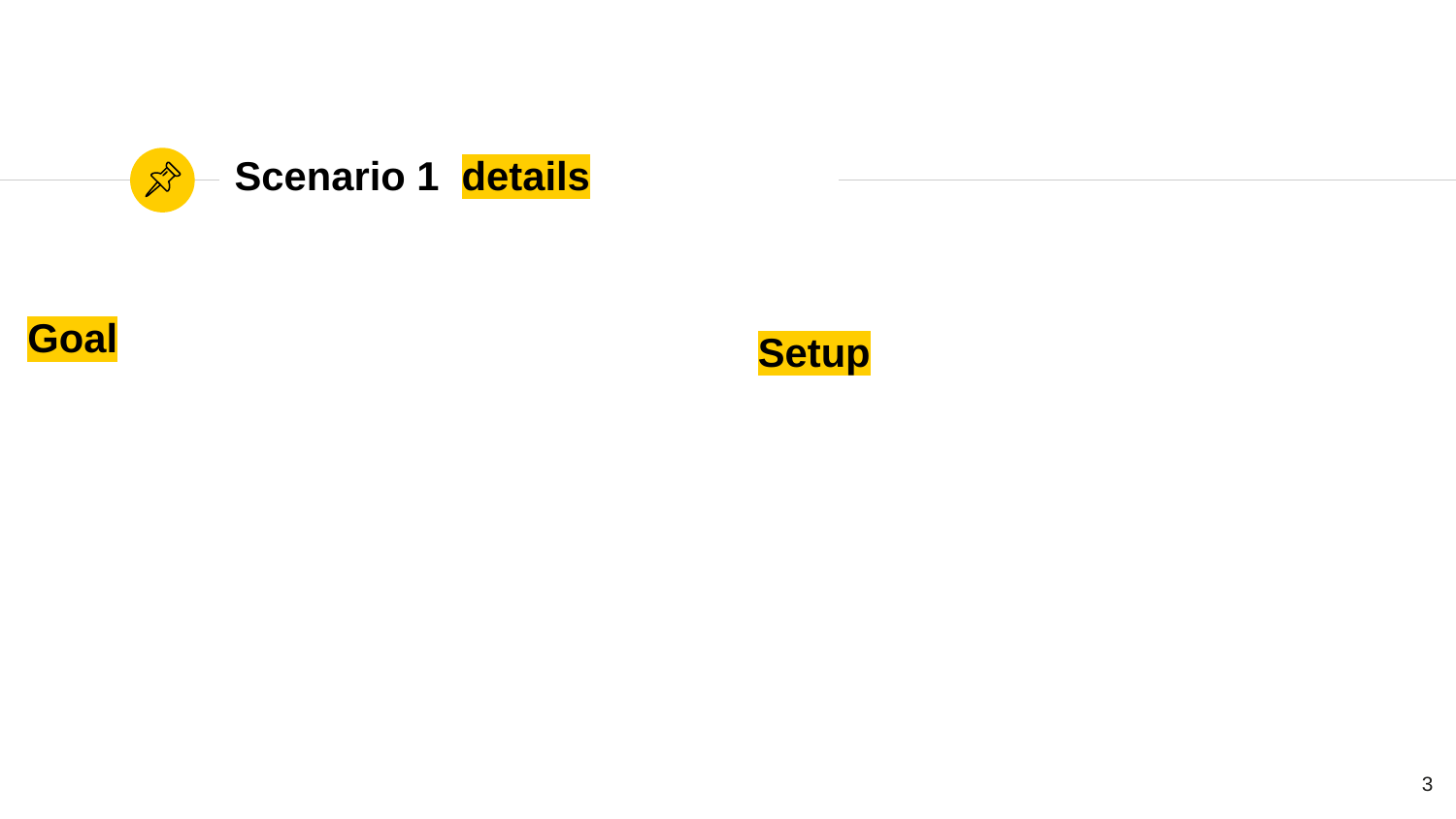

# Scenario 1  details

Goal

Setup

3